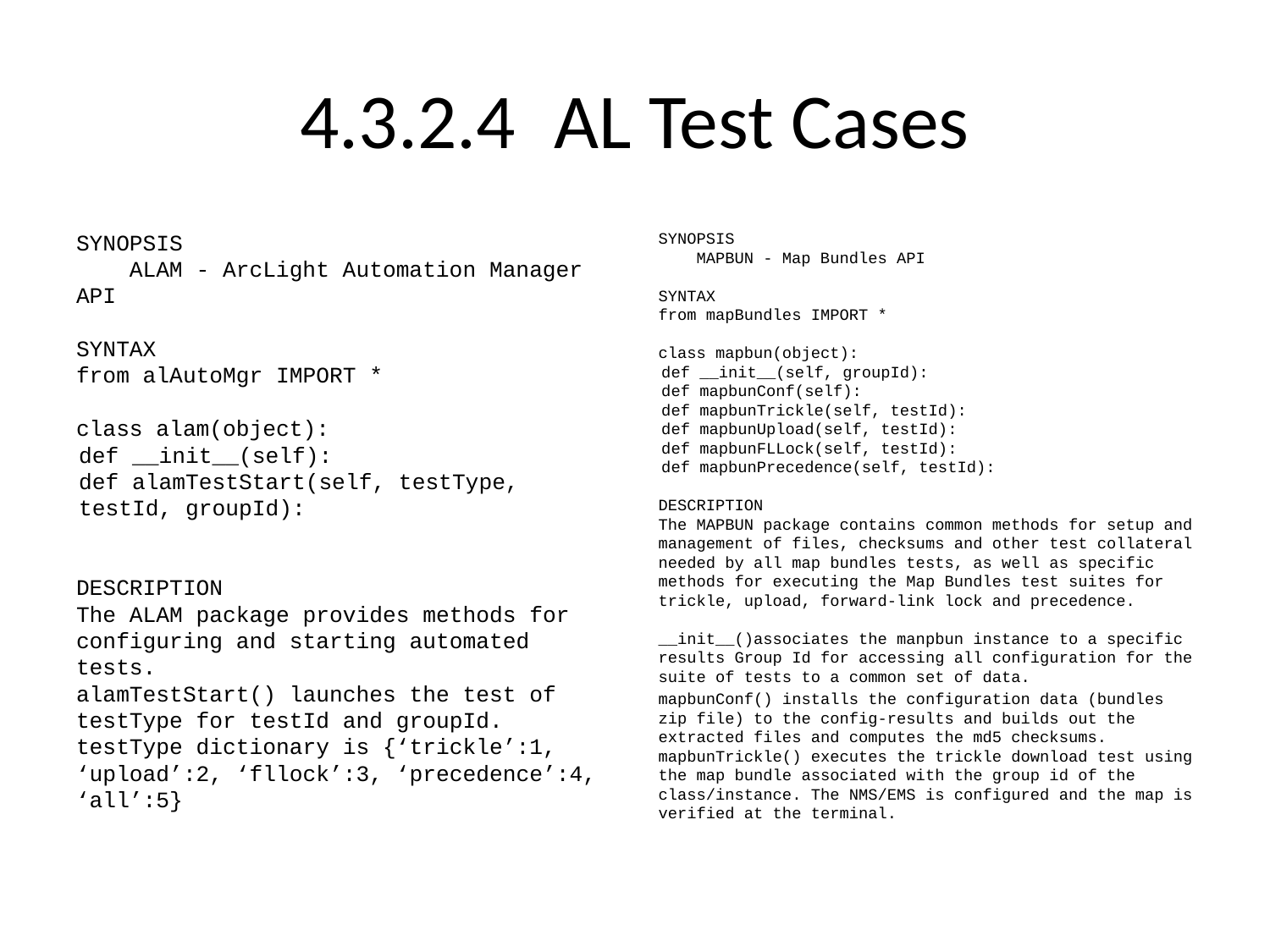

# 4.3.2.4	AL Test Cases
SYNOPSIS
    ALAM - ArcLight Automation Manager API

SYNTAX
from alAutoMgr IMPORT *

class alam(object):
def __init__(self):
def alamTestStart(self, testType, testId, groupId):

DESCRIPTION
The ALAM package provides methods for configuring and starting automated tests.
alamTestStart() launches the test of testType for testId and groupId. testType dictionary is {‘trickle’:1, ‘upload’:2, ‘fllock’:3, ‘precedence’:4, ‘all’:5}

SYNOPSIS
    MAPBUN - Map Bundles API

SYNTAX
from mapBundles IMPORT *

class mapbun(object):
def __init__(self, groupId):
def mapbunConf(self):
def mapbunTrickle(self, testId):
def mapbunUpload(self, testId):
def mapbunFLLock(self, testId):
def mapbunPrecedence(self, testId):

DESCRIPTION
The MAPBUN package contains common methods for setup and management of files, checksums and other test collateral needed by all map bundles tests, as well as specific methods for executing the Map Bundles test suites for trickle, upload, forward-link lock and precedence.

__init__()associates the manpbun instance to a specific results Group Id for accessing all configuration for the suite of tests to a common set of data.
mapbunConf() installs the configuration data (bundles zip file) to the config-results and builds out the extracted files and computes the md5 checksums.
mapbunTrickle() executes the trickle download test using the map bundle associated with the group id of the class/instance. The NMS/EMS is configured and the map is verified at the terminal.